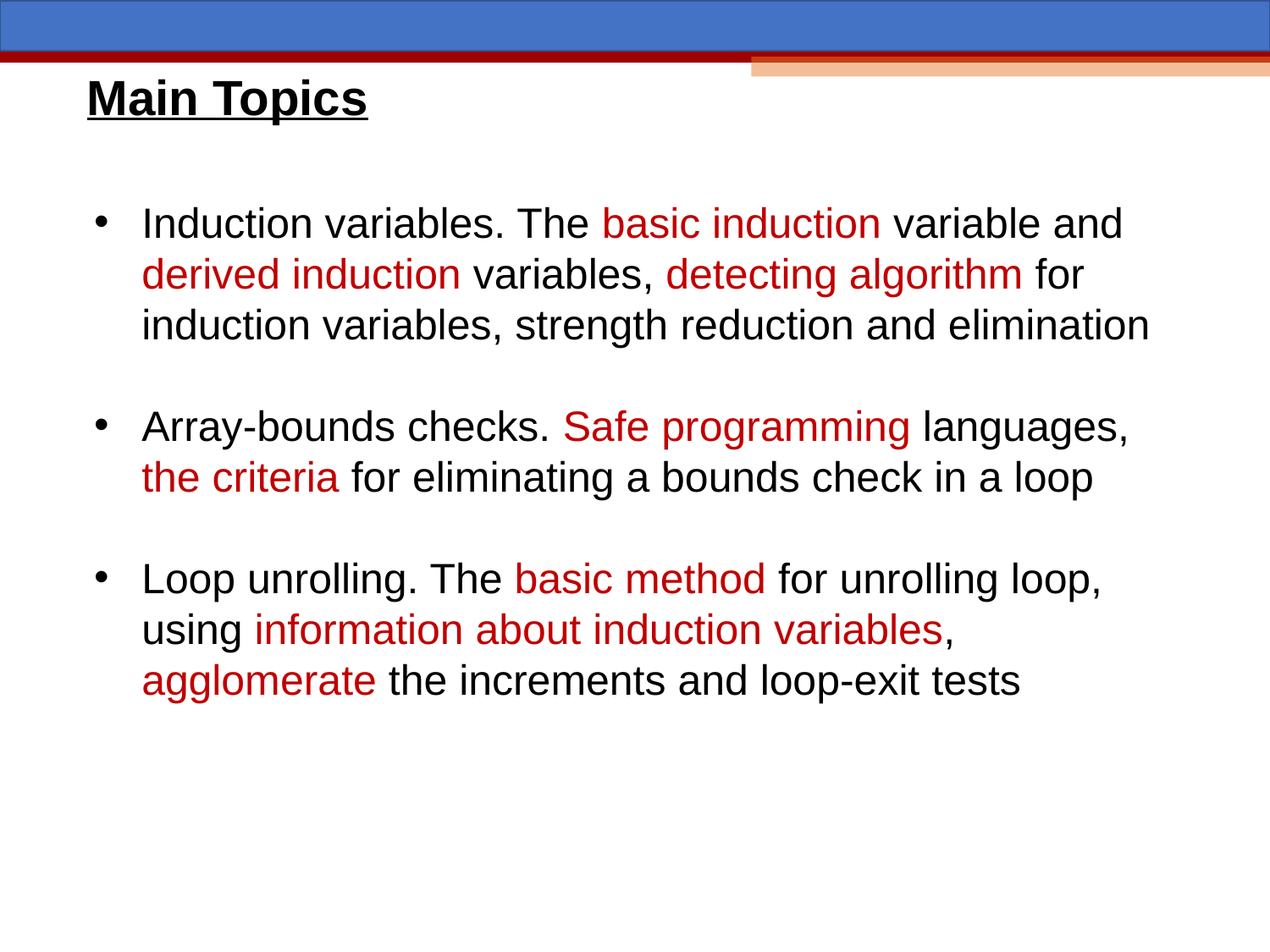

Main Topics
Induction variables. The basic induction variable and derived induction variables, detecting algorithm for induction variables, strength reduction and elimination

Array-bounds checks. Safe programming languages, the criteria for eliminating a bounds check in a loop

Loop unrolling. The basic method for unrolling loop, using information about induction variables, agglomerate the increments and loop-exit tests